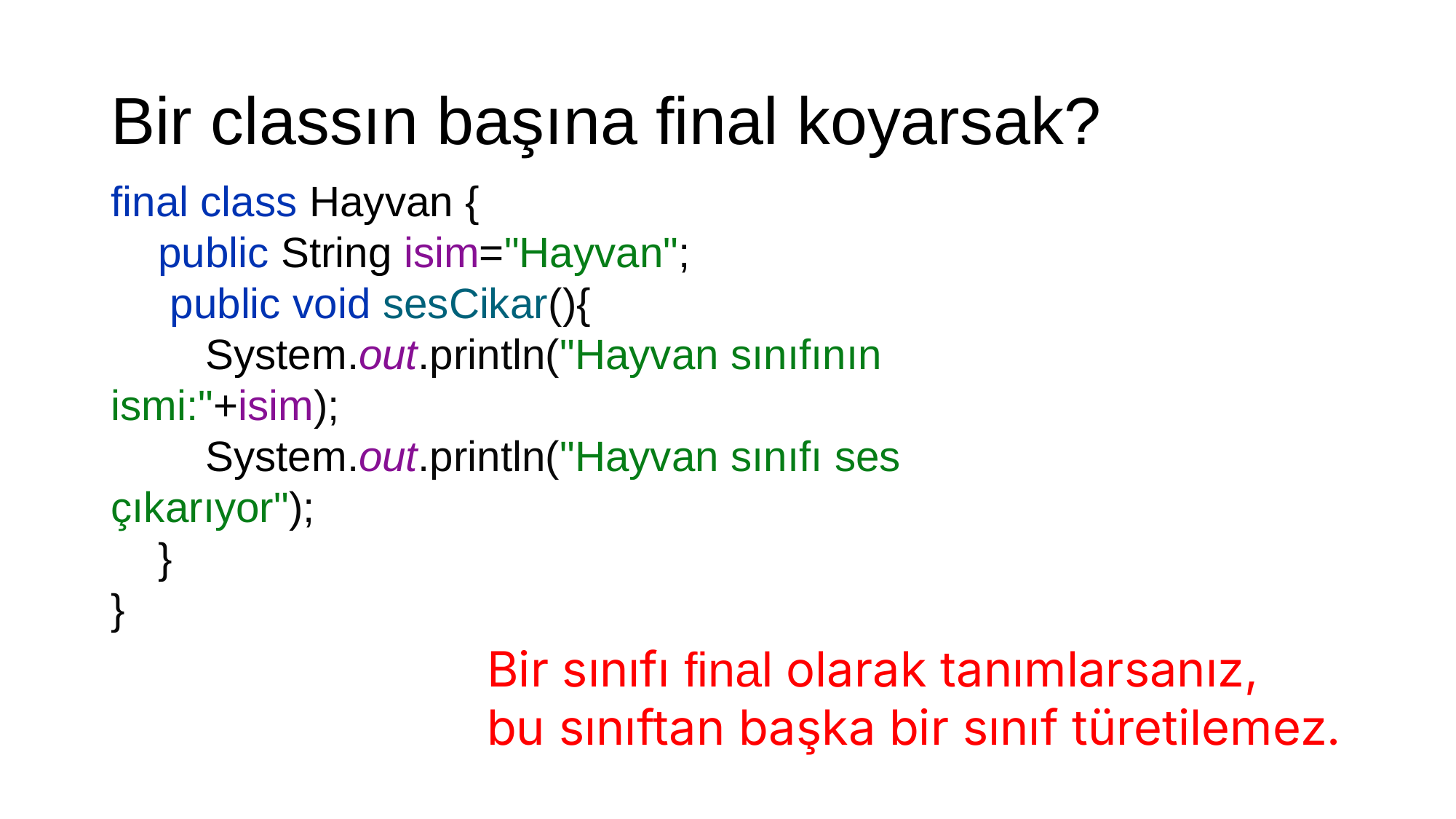

# Bir classın başına final koyarsak?
final class Hayvan {
    public String isim="Hayvan";
     public void sesCikar(){
        System.out.println("Hayvan sınıfının ismi:"+isim);
        System.out.println("Hayvan sınıfı ses çıkarıyor");
    }
}
Bir sınıfı final olarak tanımlarsanız,
bu sınıftan başka bir sınıf türetilemez.